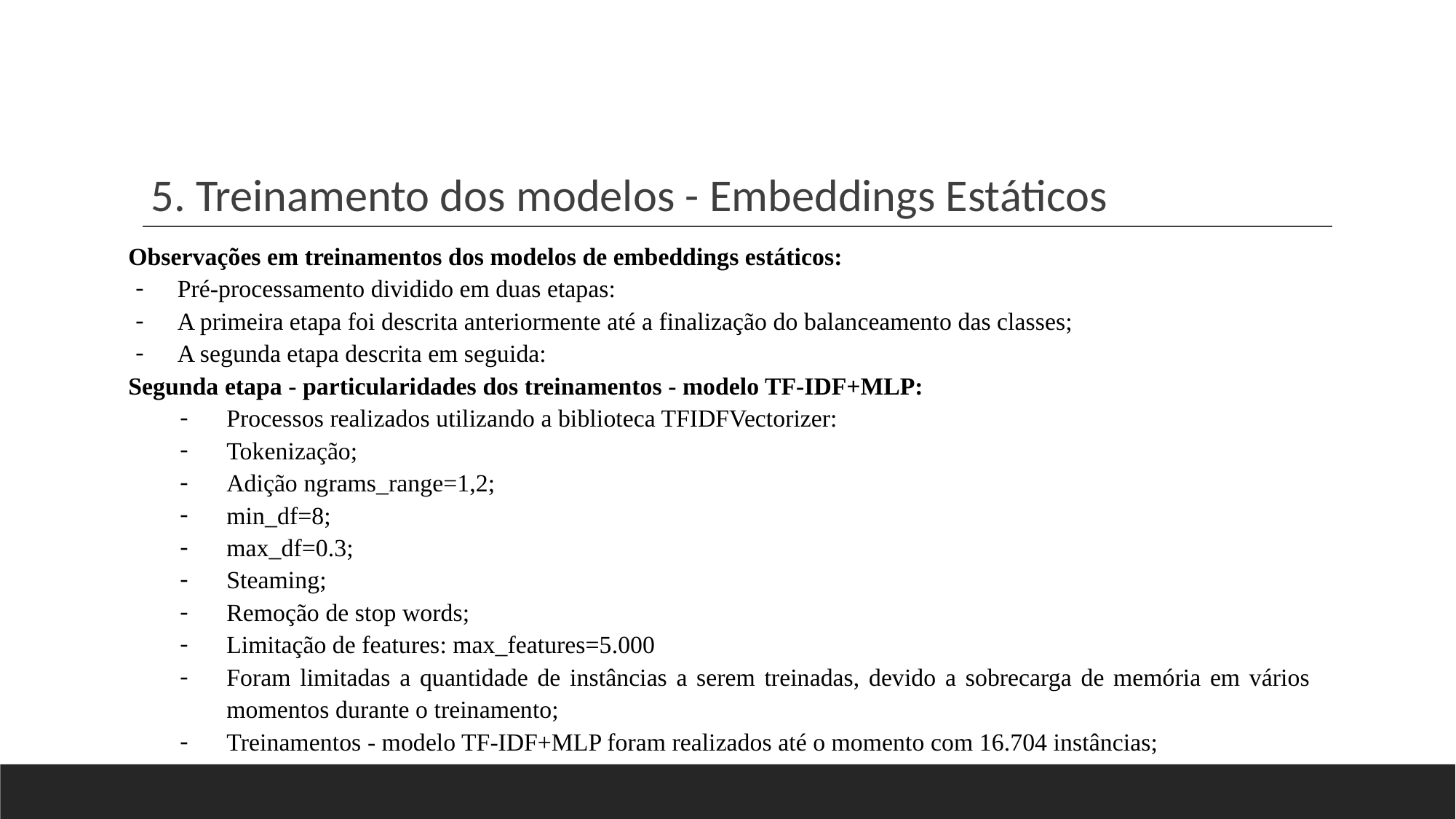

# 5. Treinamento dos modelos - Embeddings Estáticos
Observações em treinamentos dos modelos de embeddings estáticos:
Pré-processamento dividido em duas etapas:
A primeira etapa foi descrita anteriormente até a finalização do balanceamento das classes;
A segunda etapa descrita em seguida:
Segunda etapa - particularidades dos treinamentos - modelo TF-IDF+MLP:
Processos realizados utilizando a biblioteca TFIDFVectorizer:
Tokenização;
Adição ngrams_range=1,2;
min_df=8;
max_df=0.3;
Steaming;
Remoção de stop words;
Limitação de features: max_features=5.000
Foram limitadas a quantidade de instâncias a serem treinadas, devido a sobrecarga de memória em vários momentos durante o treinamento;
Treinamentos - modelo TF-IDF+MLP foram realizados até o momento com 16.704 instâncias;